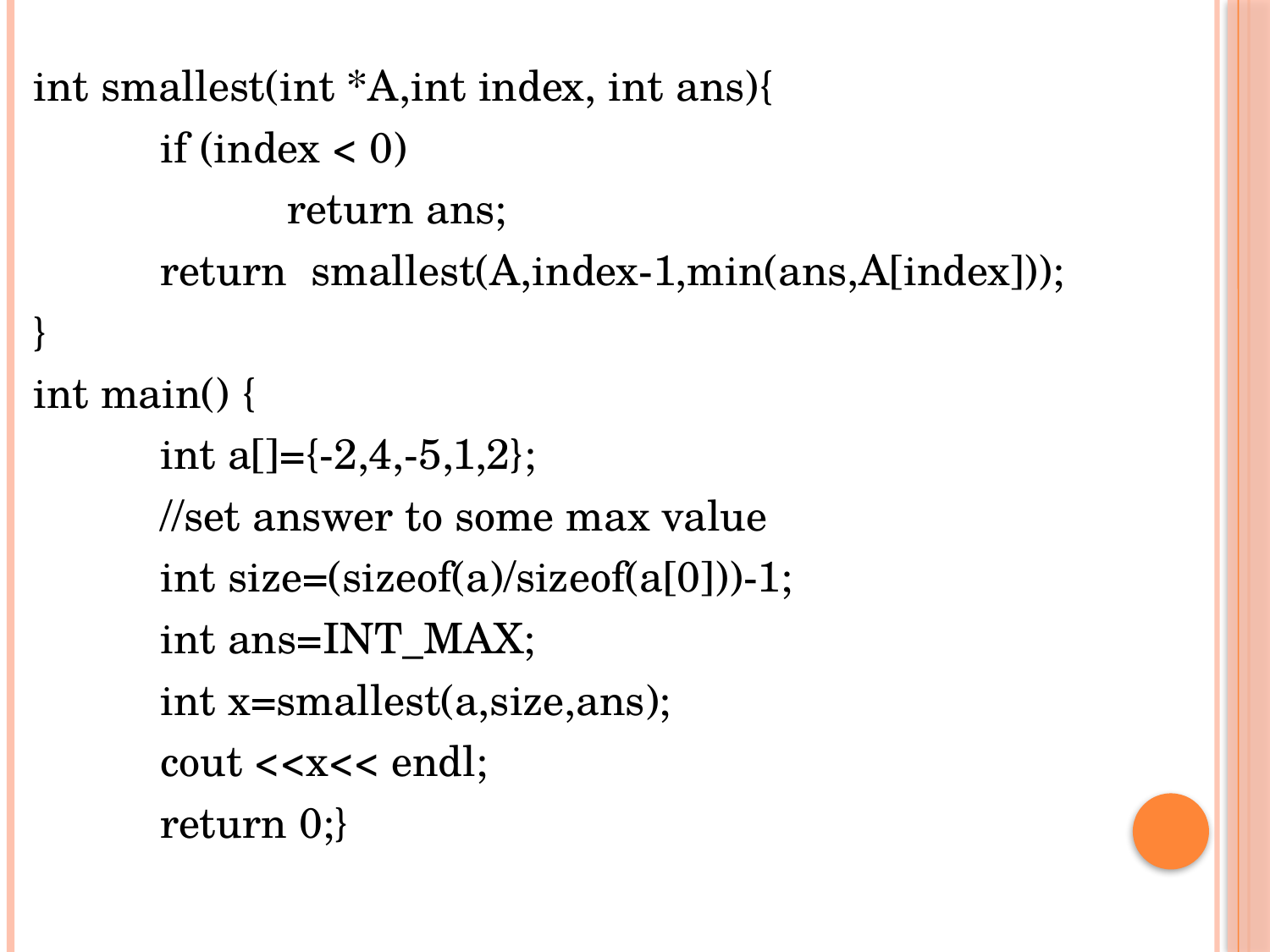

int smallest(int *A,int index, int ans){
	if (index < 0)
		return ans;
	return  smallest(A,index-1,min(ans,A[index]));
}
int main() {
	int a[]={-2,4,-5,1,2};
	//set answer to some max value
	int size=(sizeof(a)/sizeof(a[0]))-1;
	int ans=INT_MAX;
	int x=smallest(a,size,ans);
	cout <<x<< endl;
	return 0;}